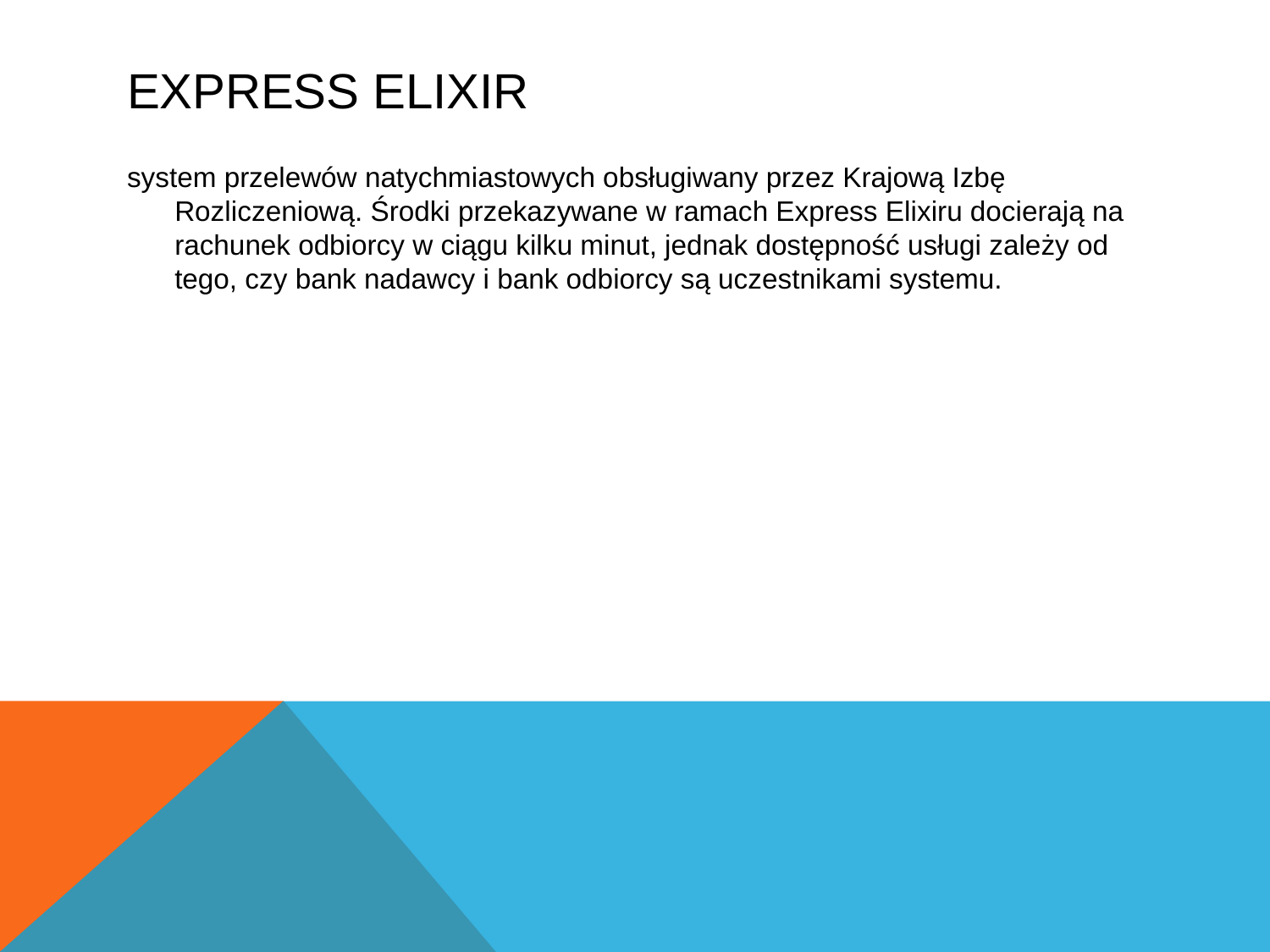

# Express Elixir
system przelewów natychmiastowych obsługiwany przez Krajową Izbę Rozliczeniową. Środki przekazywane w ramach Express Elixiru docierają na rachunek odbiorcy w ciągu kilku minut, jednak dostępność usługi zależy od tego, czy bank nadawcy i bank odbiorcy są uczestnikami systemu.